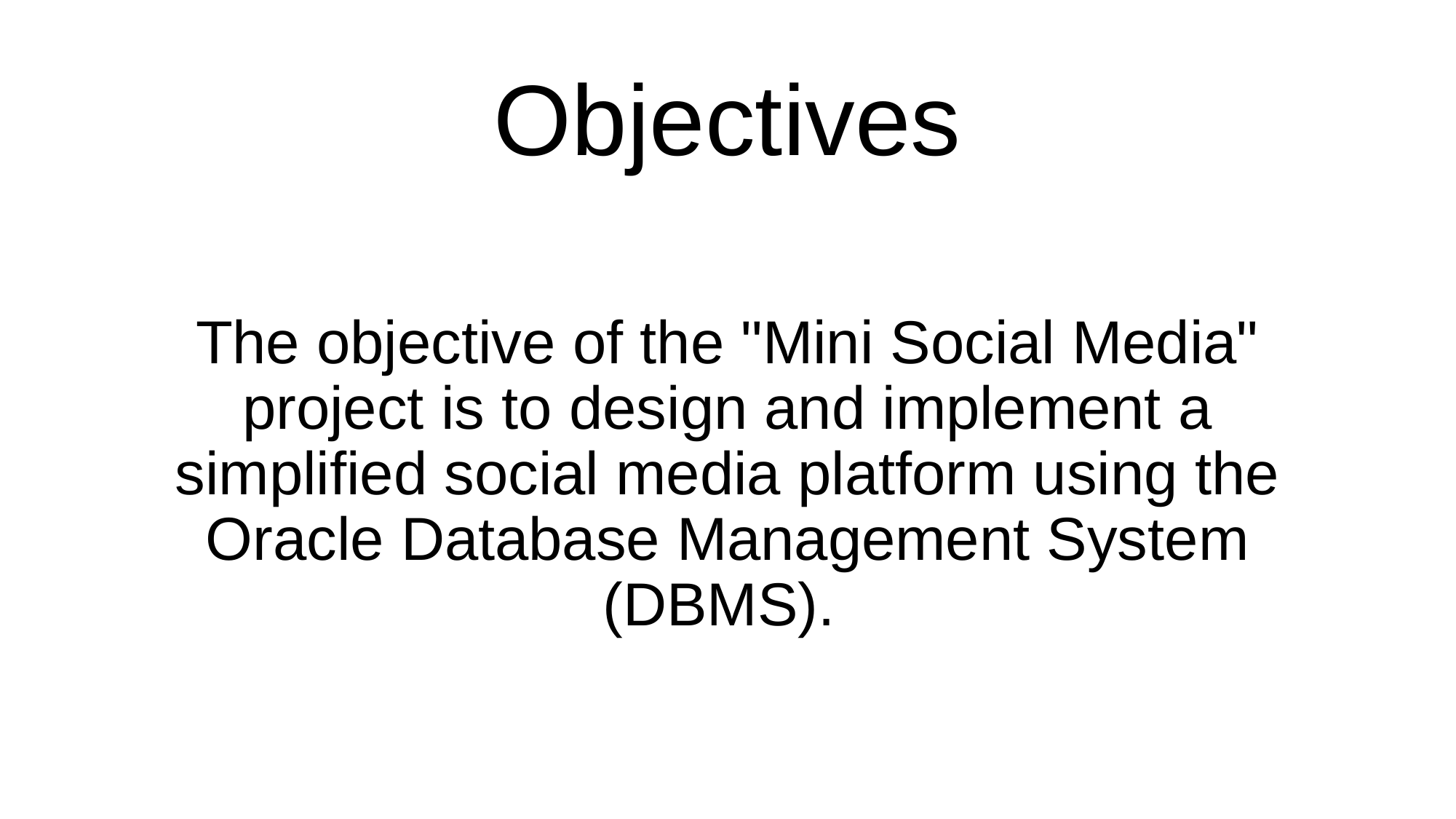

# Objectives

The objective of the "Mini Social Media" project is to design and implement a simplified social media platform using the Oracle Database Management System (DBMS).